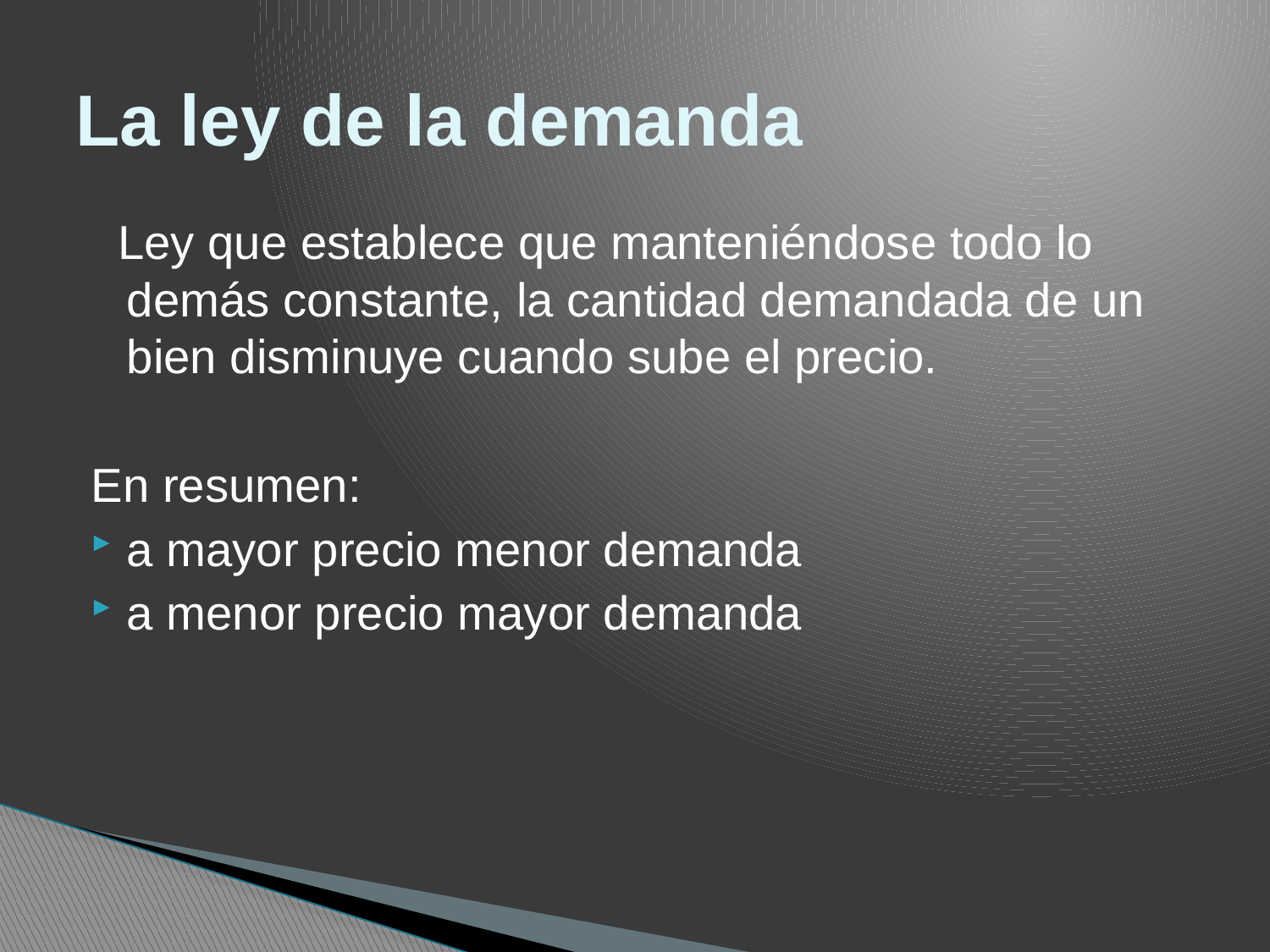

# La ley de la demanda
  Ley que establece que manteniéndose todo lo demás constante, la cantidad demandada de un bien disminuye cuando sube el precio.

En resumen:
a mayor precio menor demanda
a menor precio mayor demanda